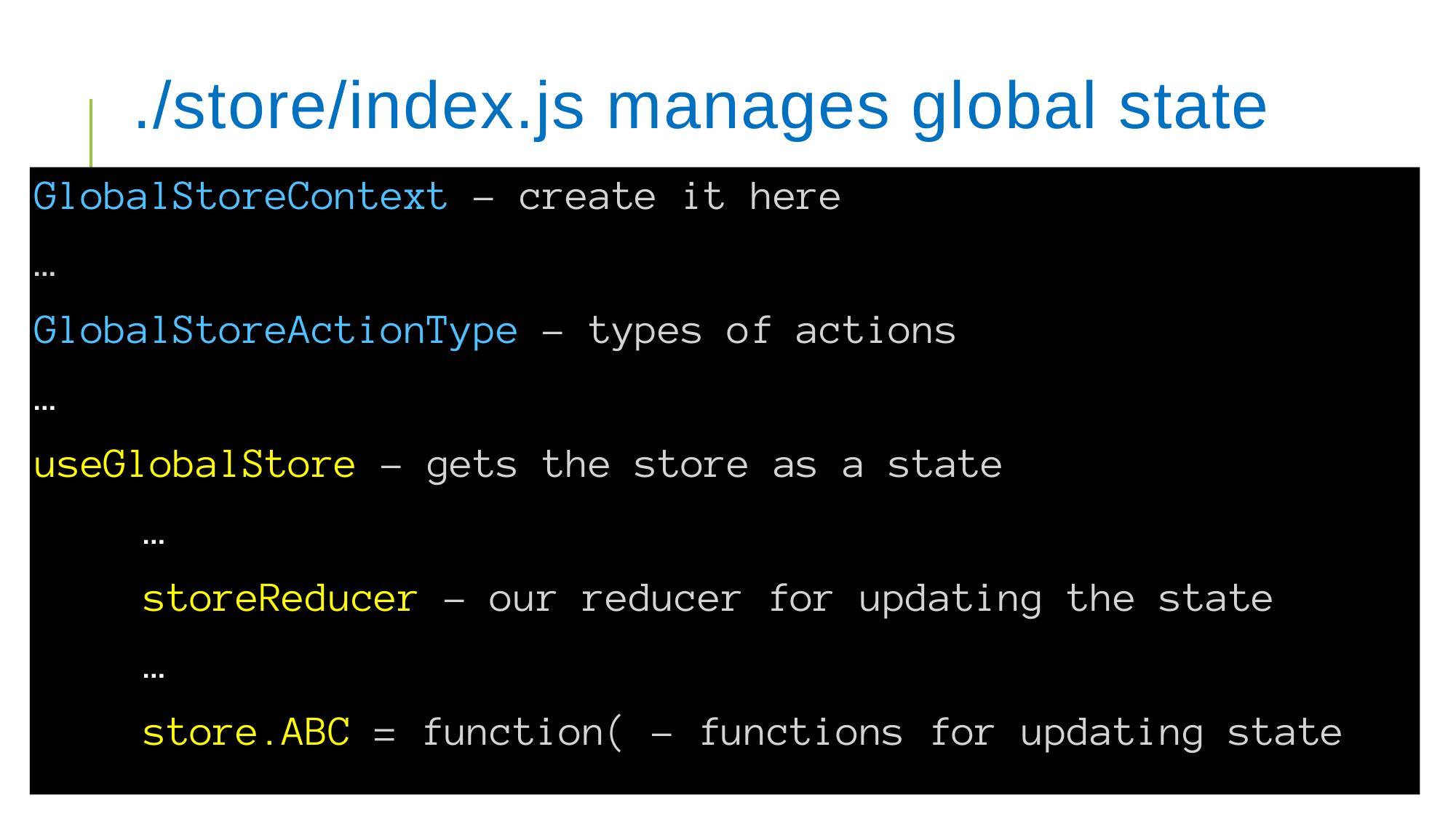

# ./store/index.js manages global state
GlobalStoreContext - create it here
…
GlobalStoreActionType - types of actions
…
useGlobalStore - gets the store as a state
	…
	storeReducer - our reducer for updating the state
	…
	store.ABC = function( - functions for updating state